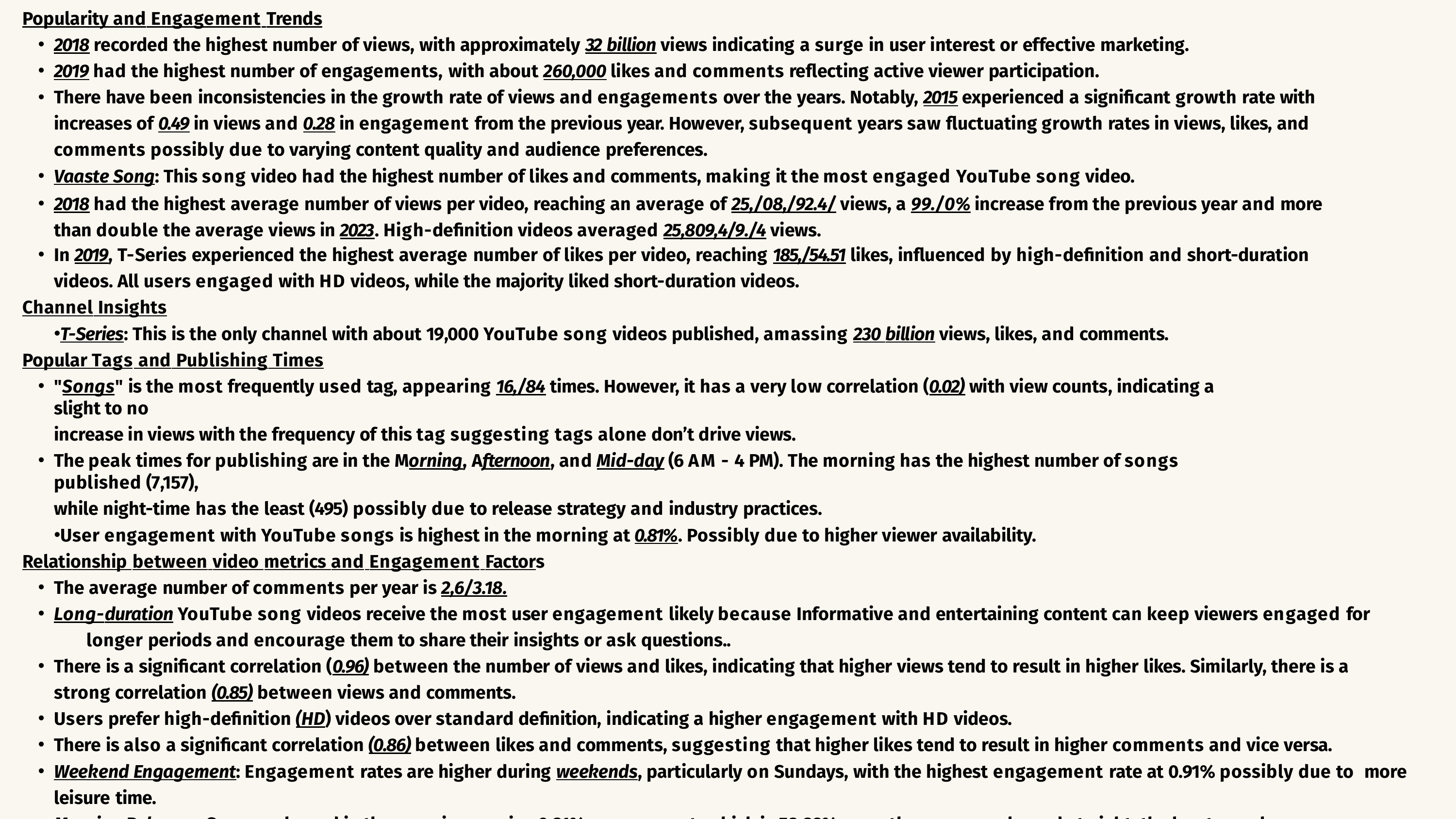

Popularity and Engagement Trends
2018 recorded the highest number of views, with approximately 32 billion views indicating a surge in user interest or effective marketing.
2019 had the highest number of engagements, with about 260,000 likes and comments reflecting active viewer participation.
There have been inconsistencies in the growth rate of views and engagements over the years. Notably, 2015 experienced a significant growth rate with 	increases of 0.49 in views and 0.28 in engagement from the previous year. However, subsequent years saw fluctuating growth rates in views, likes, and 	comments possibly due to varying content quality and audience preferences.
Vaaste Song: This song video had the highest number of likes and comments, making it the most engaged YouTube song video.
2018 had the highest average number of views per video, reaching an average of 25,/08,/92.4/ views, a 99./0% increase from the previous year and more 	than double the average views in 2023. High-definition videos averaged 25,809,4/9./4 views.
In 2019, T-Series experienced the highest average number of likes per video, reaching 185,/54.51 likes, influenced by high-definition and short-duration
videos. All users engaged with HD videos, while the majority liked short-duration videos.
Channel Insights
T-Series: This is the only channel with about 19,000 YouTube song videos published, amassing 230 billion views, likes, and comments. Popular Tags and Publishing Times
"Songs" is the most frequently used tag, appearing 16,/84 times. However, it has a very low correlation (0.02) with view counts, indicating a slight to no
increase in views with the frequency of this tag suggesting tags alone don’t drive views.
The peak times for publishing are in the Morning, Afternoon, and Mid-day (6 AM - 4 PM). The morning has the highest number of songs published (7,157),
while night-time has the least (495) possibly due to release strategy and industry practices.
User engagement with YouTube songs is highest in the morning at 0.81%. Possibly due to higher viewer availability. Relationship between video metrics and Engagement Factors
The average number of comments per year is 2,6/3.18.
Long-duration YouTube song videos receive the most user engagement likely because Informative and entertaining content can keep viewers engaged for 	longer periods and encourage them to share their insights or ask questions..
There is a significant correlation (0.96) between the number of views and likes, indicating that higher views tend to result in higher likes. Similarly, there is a 	strong correlation (0.85) between views and comments.
Users prefer high-definition (HD) videos over standard definition, indicating a higher engagement with HD videos.
There is also a significant correlation (0.86) between likes and comments, suggesting that higher likes tend to result in higher comments and vice versa.
Weekend Engagement: Engagement rates are higher during weekends, particularly on Sundays, with the highest engagement rate at 0.91% possibly due to 	more leisure time.
Morning Releases: Songs released in the morning receive 0.81% engagement, which is 58.82% more than songs released at night, the least popular
publishing time likely due to increased daytime activity like listening to songs during commutes.